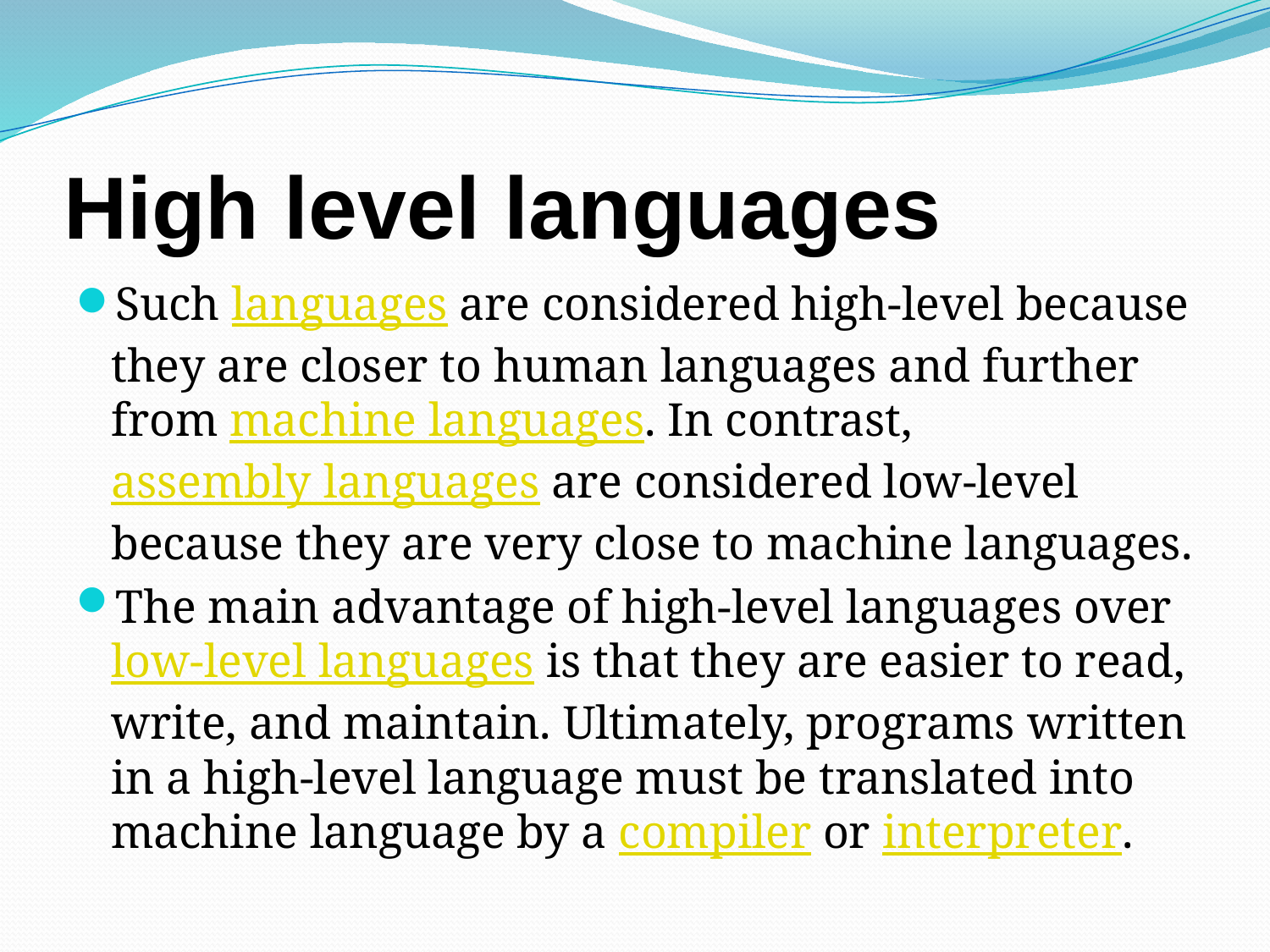

# High level languages
Such languages are considered high-level because they are closer to human languages and further from machine languages. In contrast, assembly languages are considered low-level because they are very close to machine languages.
The main advantage of high-level languages over low-level languages is that they are easier to read, write, and maintain. Ultimately, programs written in a high-level language must be translated into machine language by a compiler or interpreter.